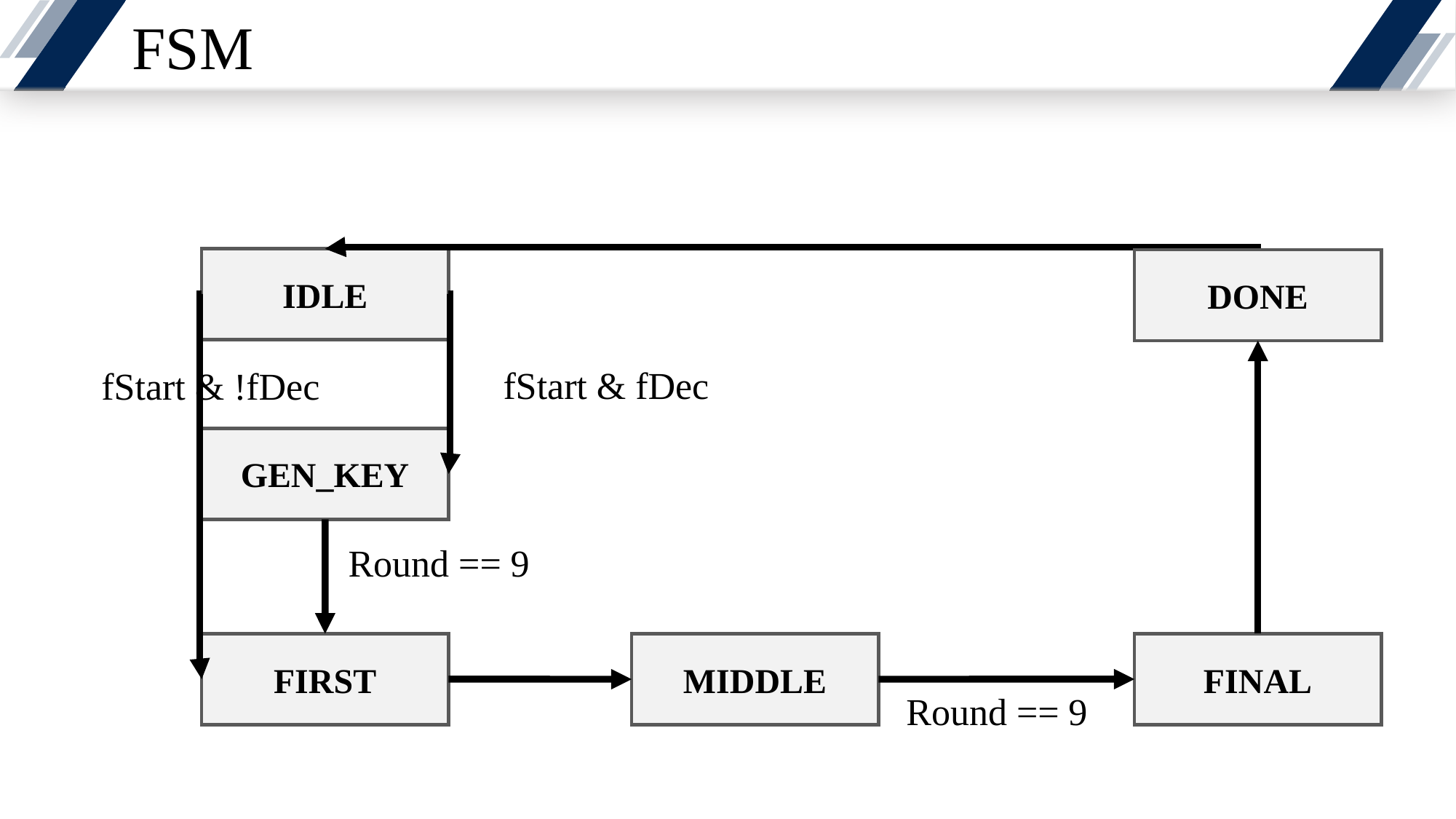

FSM
IDLE
DONE
fStart & fDec
fStart & !fDec
GEN_KEY
Round == 9
FIRST
FINAL
MIDDLE
Round == 9